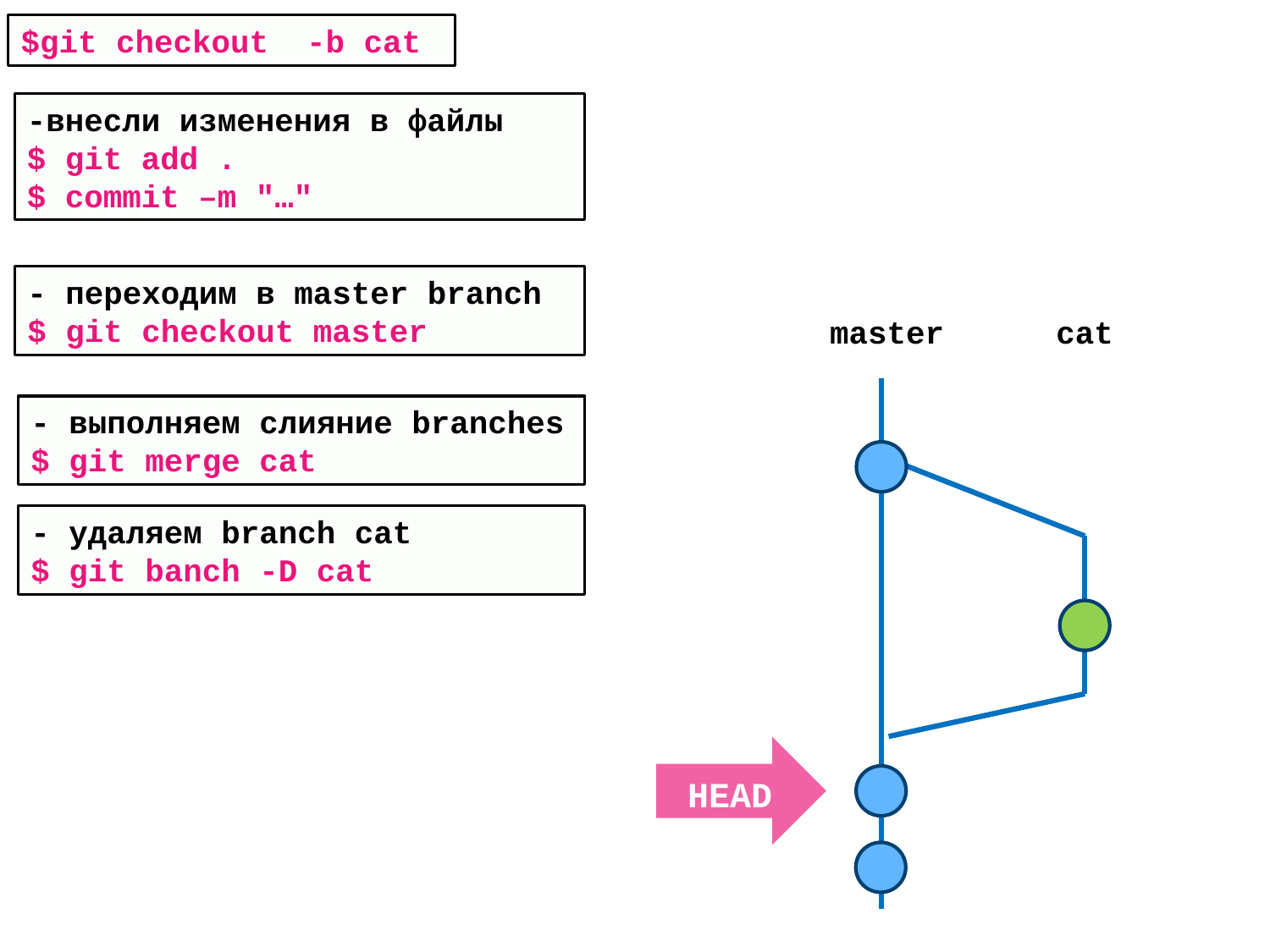

$git checkout  -b cat
-внесли изменения в файлы
$ git add .
$ commit –m "…"
- переходим в master branch
$ git checkout master
cat
master
- выполняем слияние branches
$ git merge cat

- удаляем branch сat
$ git banch -D cat

HEAD